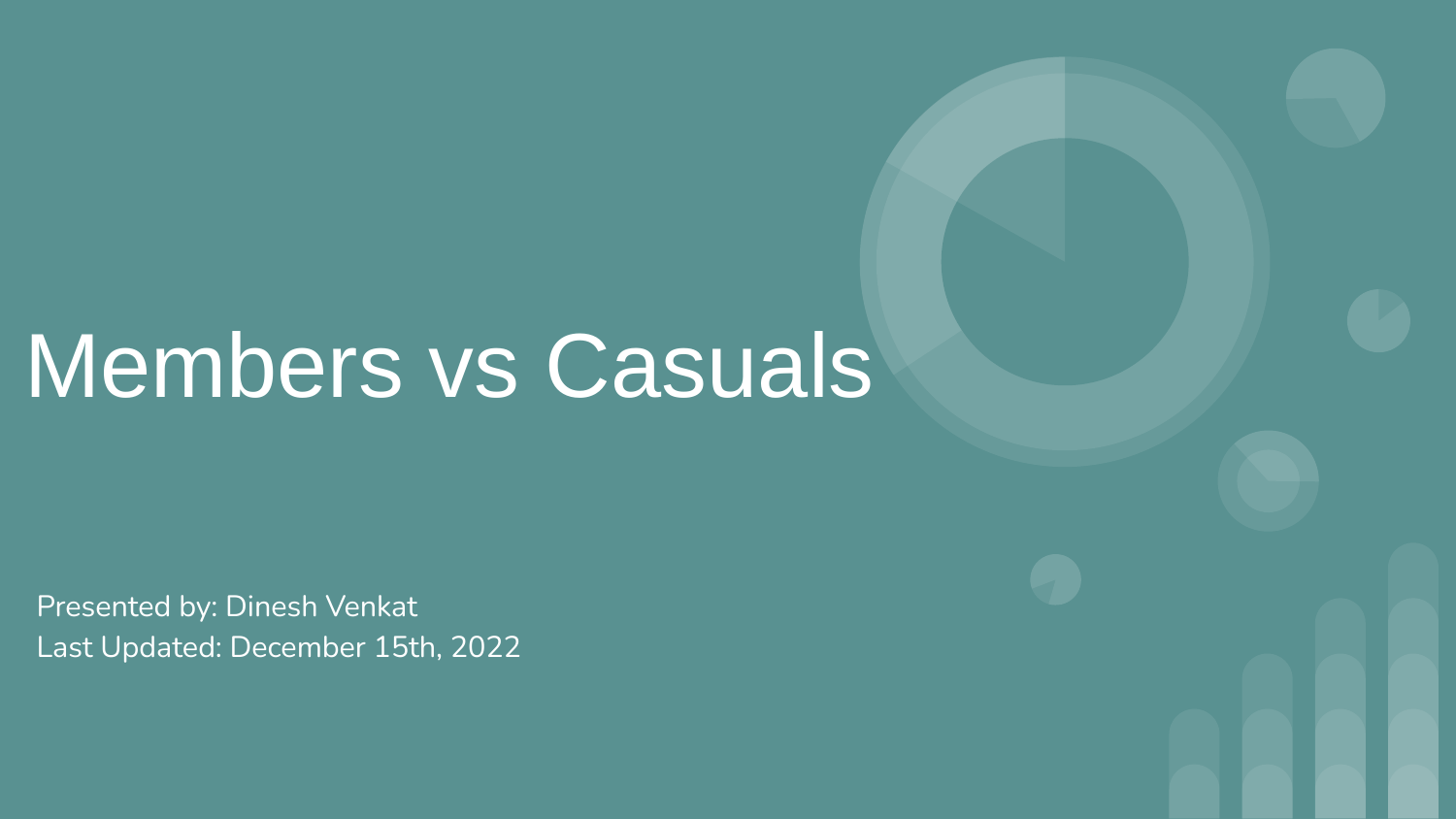

# Members vs Casuals
Presented by: Dinesh Venkat
Last Updated: December 15th, 2022